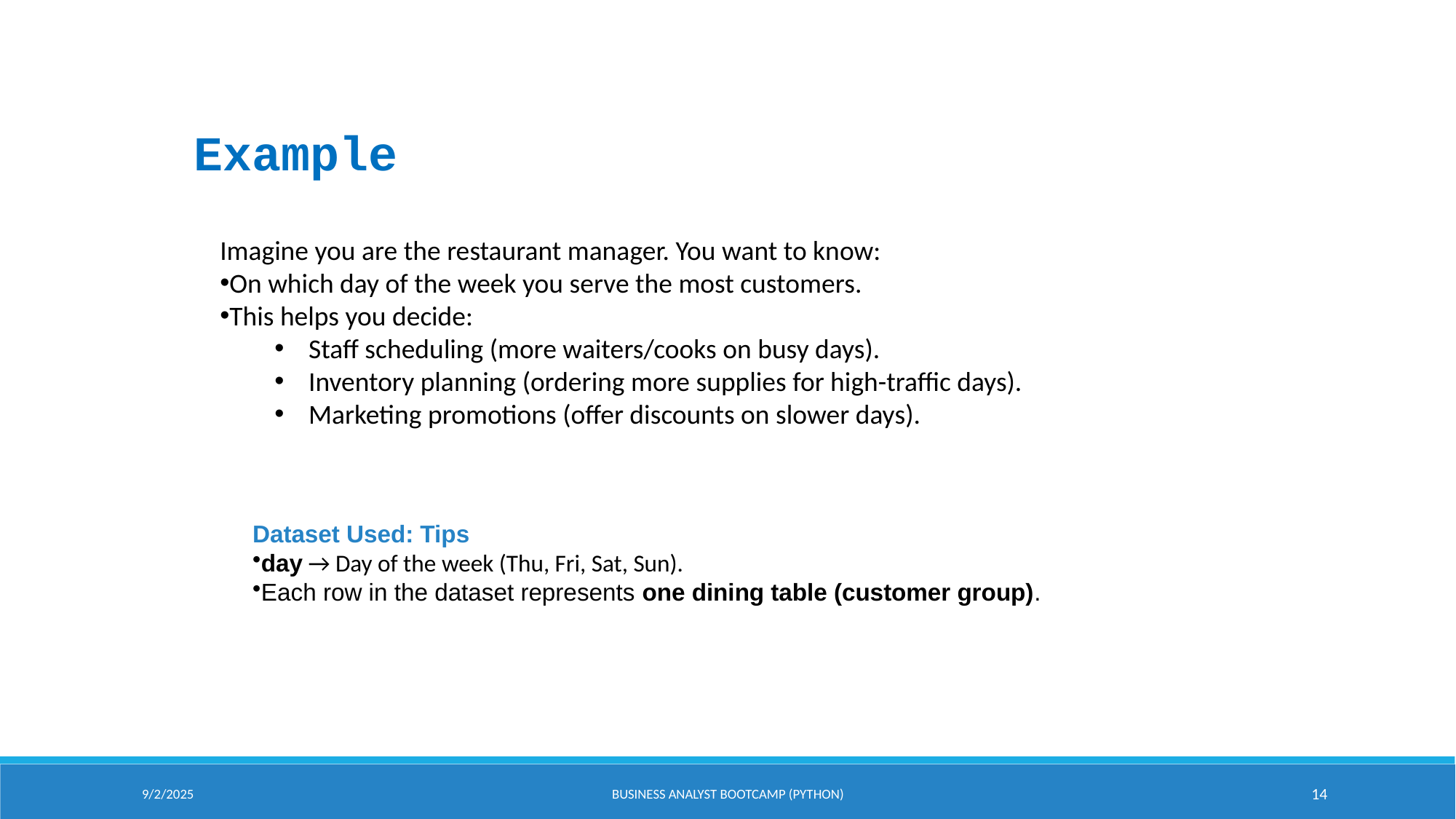

Example
Imagine you are the restaurant manager. You want to know:
On which day of the week you serve the most customers.
This helps you decide:
Staff scheduling (more waiters/cooks on busy days).
Inventory planning (ordering more supplies for high-traffic days).
Marketing promotions (offer discounts on slower days).
Dataset Used: Tips
day → Day of the week (Thu, Fri, Sat, Sun).
Each row in the dataset represents one dining table (customer group).

9/2/2025
Business Analyst Bootcamp (PYTHON)
14